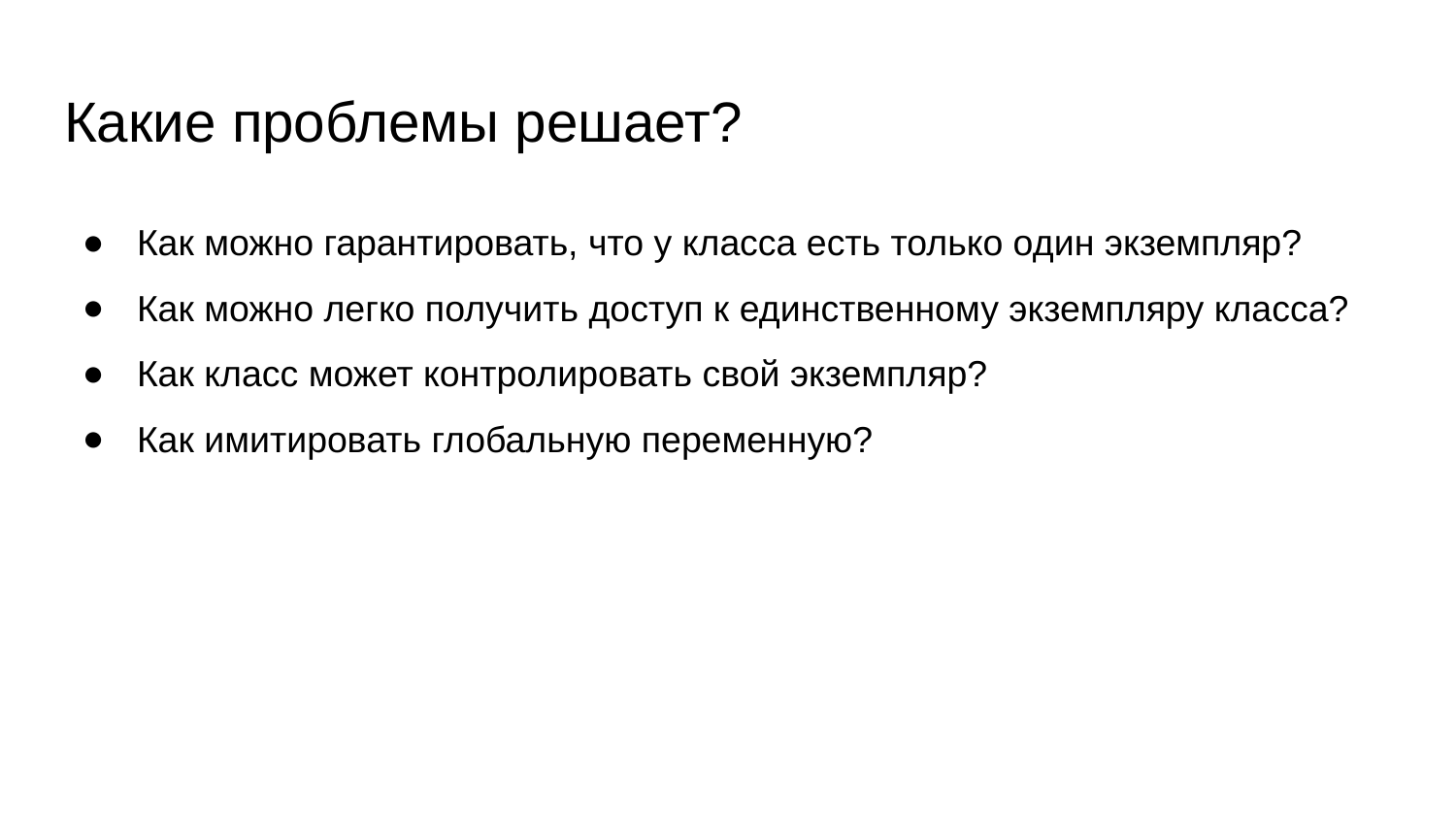

# Какие проблемы решает?
Как можно гарантировать, что у класса есть только один экземпляр?
Как можно легко получить доступ к единственному экземпляру класса?
Как класс может контролировать свой экземпляр?
Как имитировать глобальную переменную?